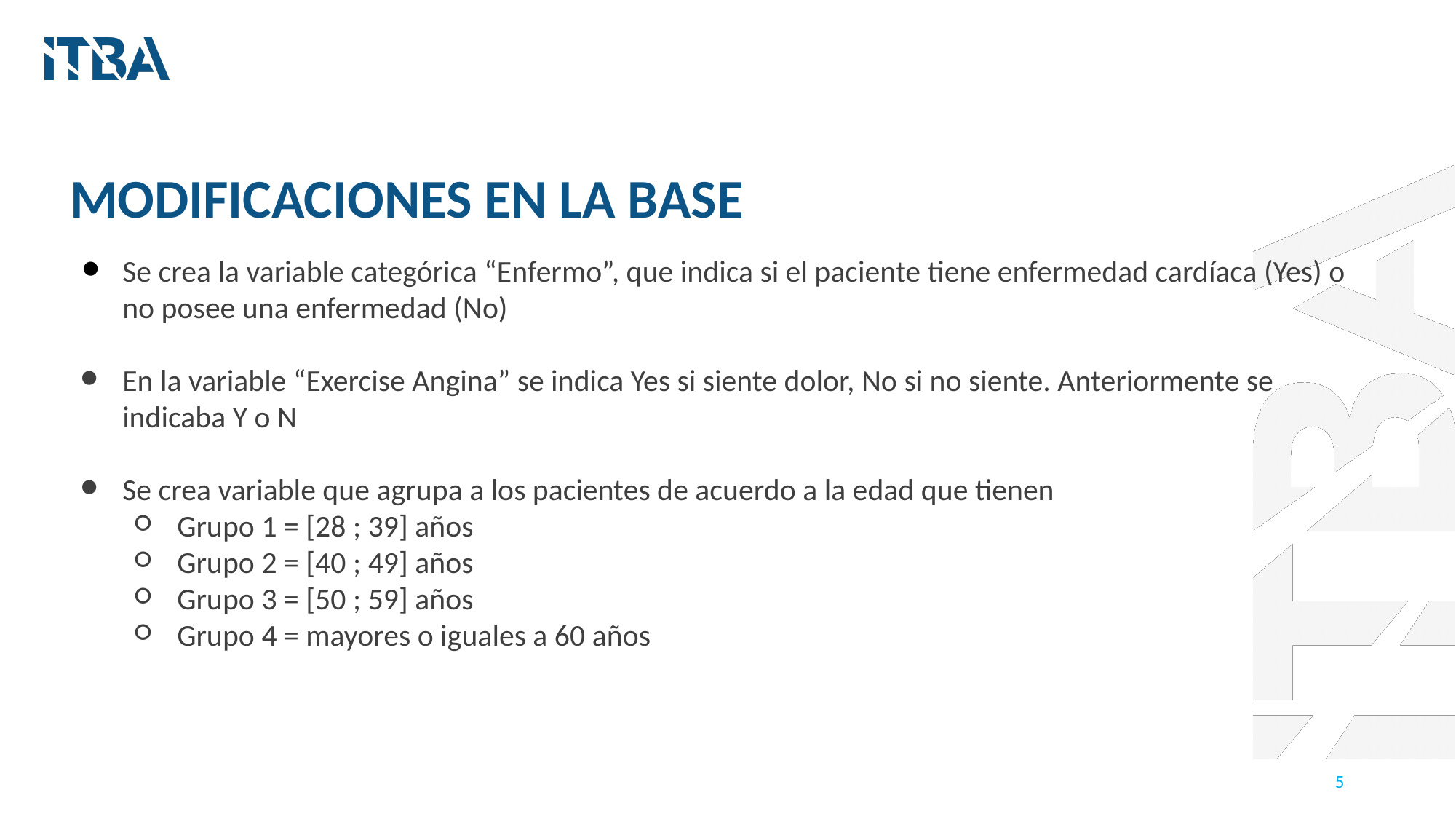

MODIFICACIONES EN LA BASE
Se crea la variable categórica “Enfermo”, que indica si el paciente tiene enfermedad cardíaca (Yes) o no posee una enfermedad (No)

En la variable “Exercise Angina” se indica Yes si siente dolor, No si no siente. Anteriormente se indicaba Y o N

Se crea variable que agrupa a los pacientes de acuerdo a la edad que tienen
Grupo 1 = [28 ; 39] años
Grupo 2 = [40 ; 49] años
Grupo 3 = [50 ; 59] años
Grupo 4 = mayores o iguales a 60 años
5